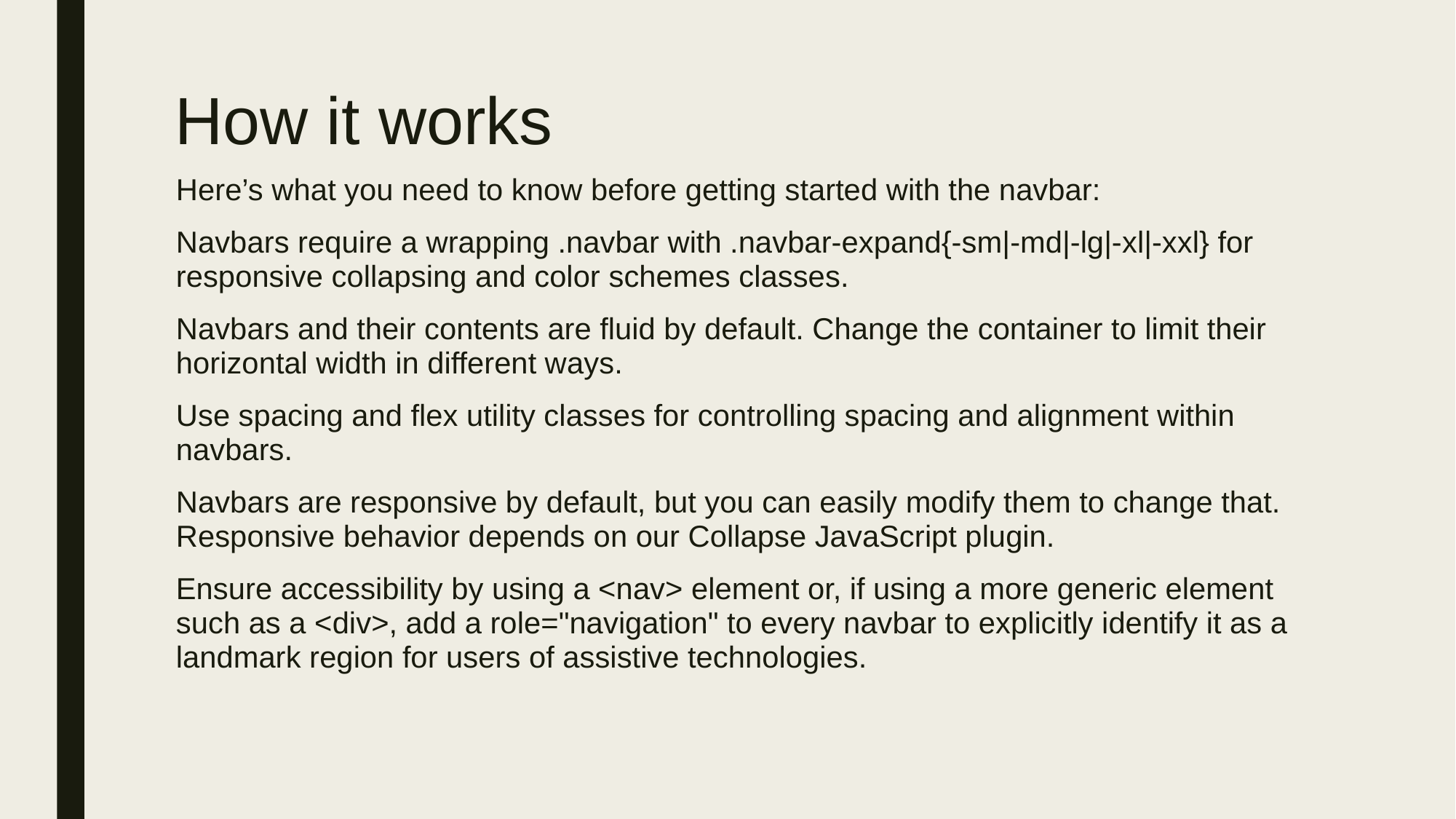

# How it works
Here’s what you need to know before getting started with the navbar:
Navbars require a wrapping .navbar with .navbar-expand{-sm|-md|-lg|-xl|-xxl} for responsive collapsing and color schemes classes.
Navbars and their contents are fluid by default. Change the container to limit their horizontal width in different ways.
Use spacing and flex utility classes for controlling spacing and alignment within navbars.
Navbars are responsive by default, but you can easily modify them to change that. Responsive behavior depends on our Collapse JavaScript plugin.
Ensure accessibility by using a <nav> element or, if using a more generic element such as a <div>, add a role="navigation" to every navbar to explicitly identify it as a landmark region for users of assistive technologies.